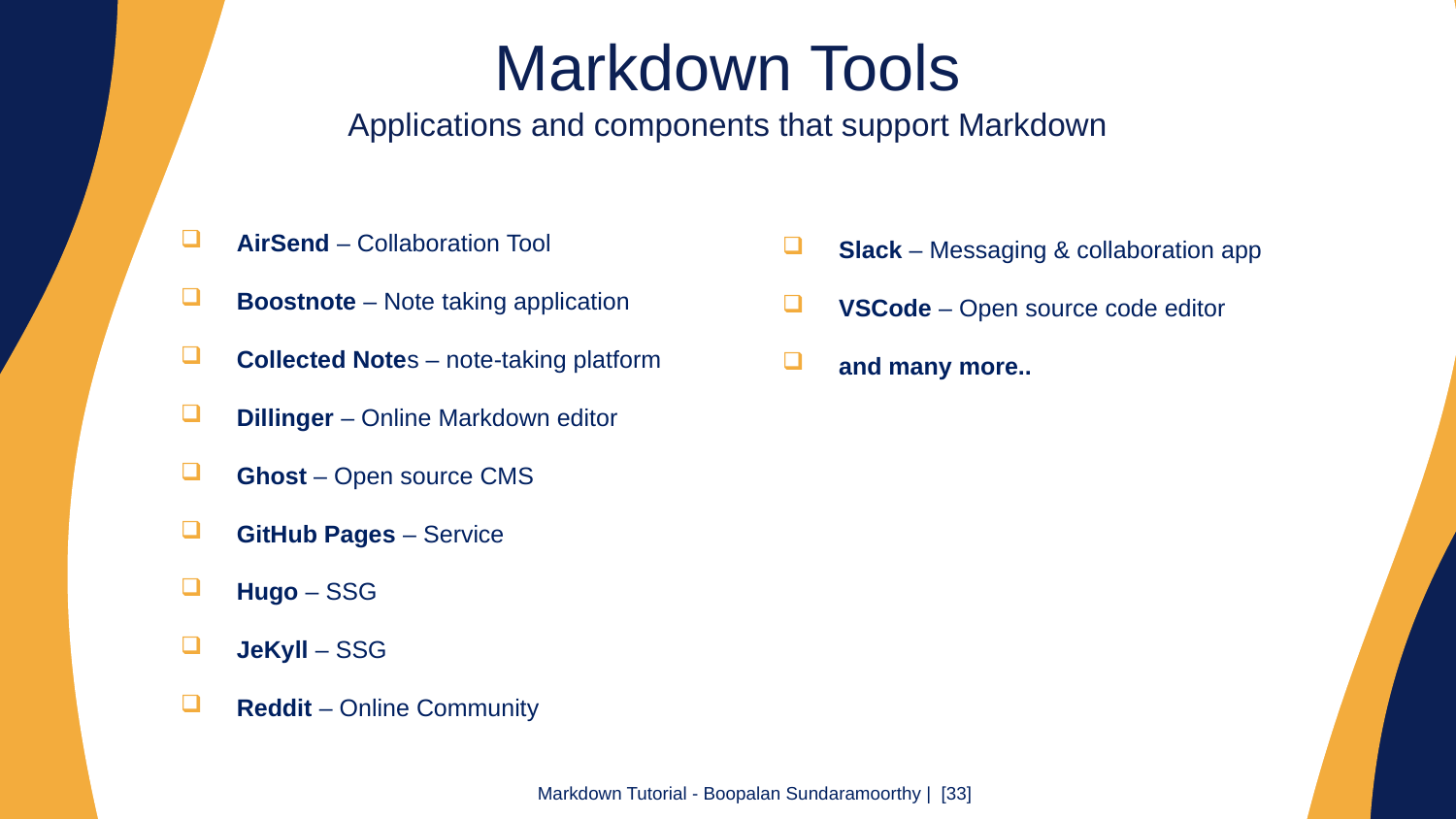

Markdown Tools
Applications and components that support Markdown
AirSend – Collaboration Tool
Boostnote – Note taking application
Collected Notes – note-taking platform
Dillinger – Online Markdown editor
Ghost – Open source CMS
GitHub Pages – Service
Hugo – SSG
JeKyll – SSG
Reddit – Online Community
Slack – Messaging & collaboration app
VSCode – Open source code editor
and many more..
Markdown Tutorial - Boopalan Sundaramoorthy |  [33]